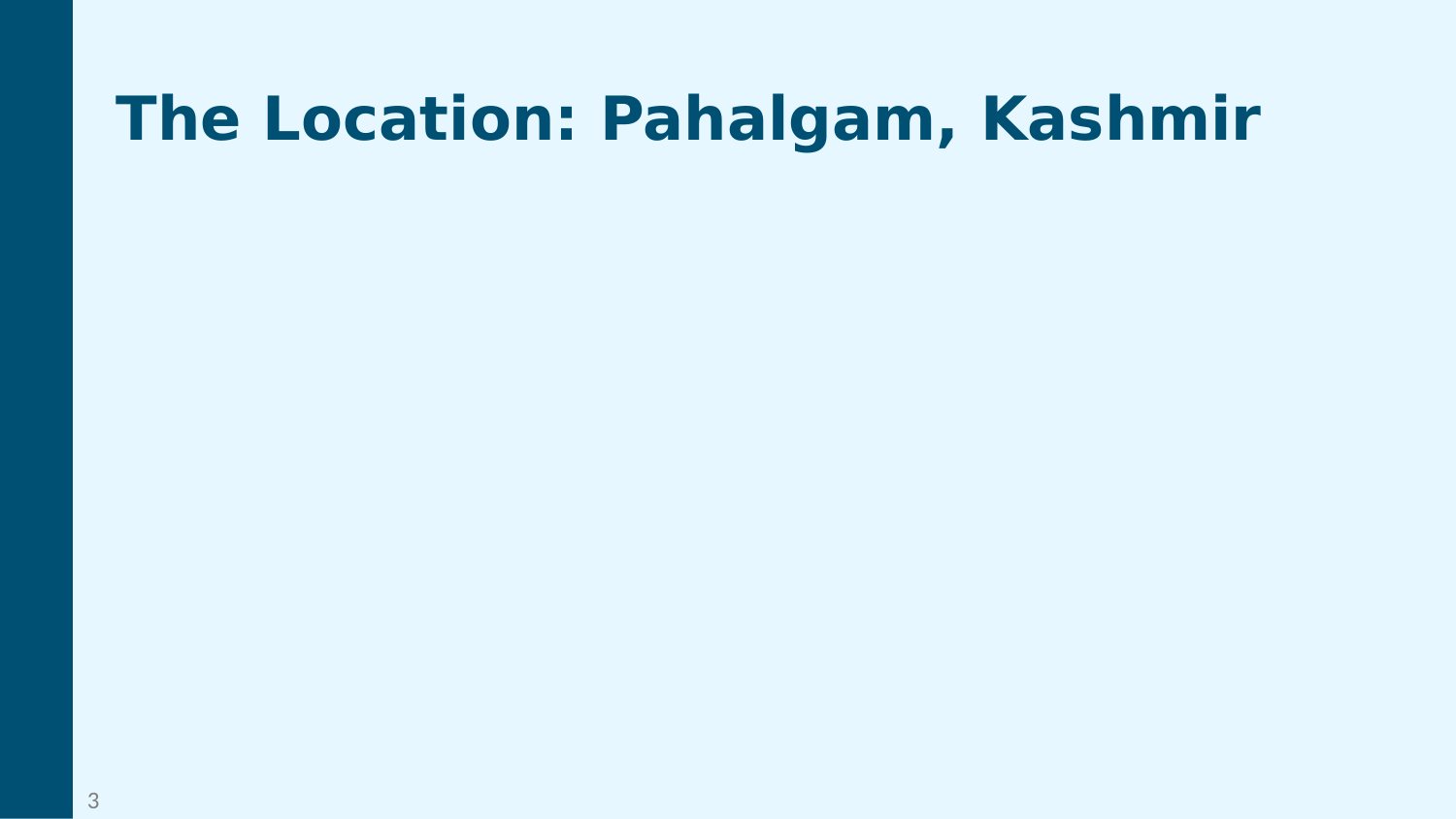

The Location: Pahalgam, Kashmir
Pahalgam, a popular tourist destination in the Kashmir Valley, was the site of this tragic attack.  Known for its scenic beauty, the region has also been a focal point of conflict.
3